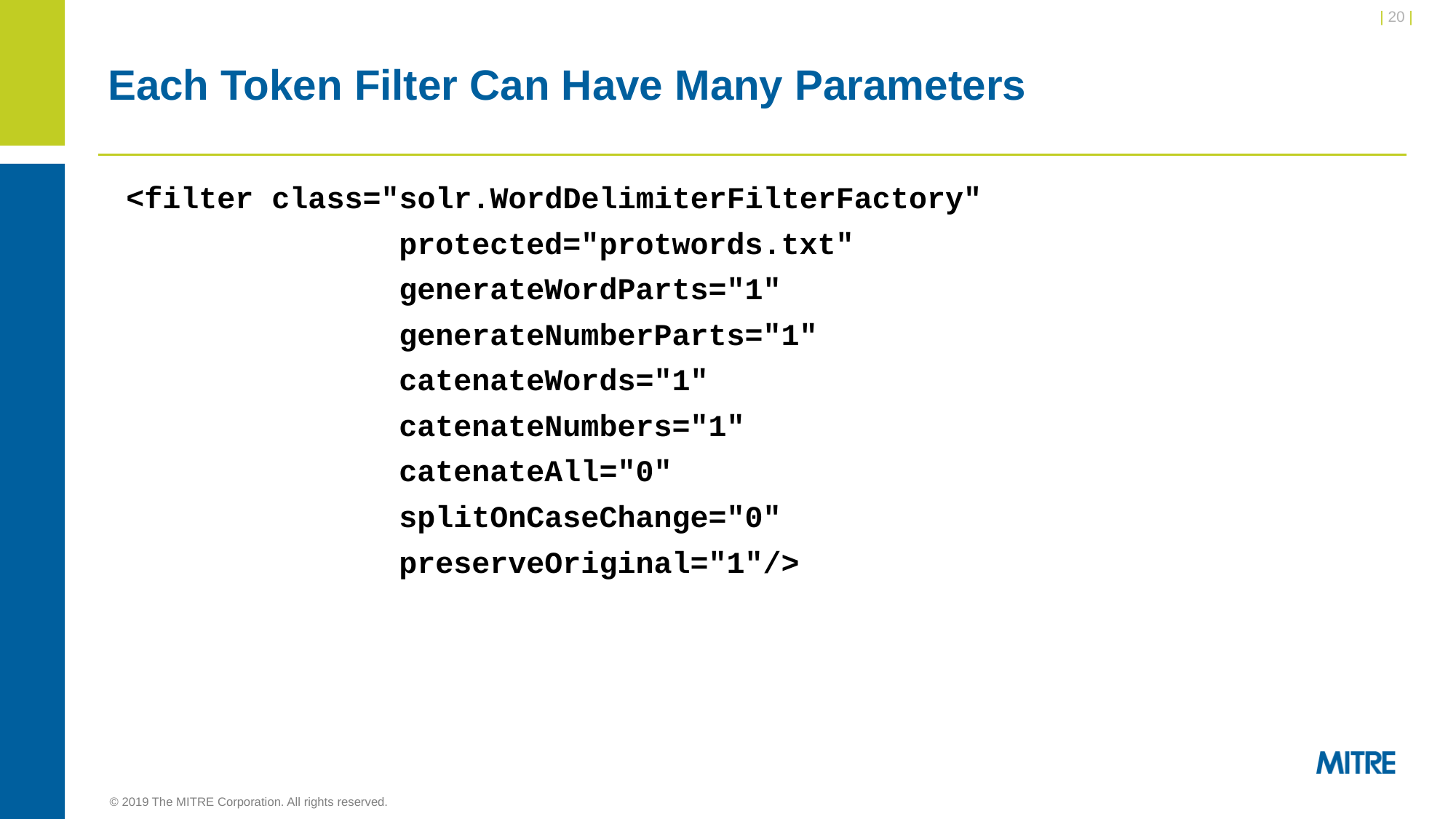

| 20 |
# Each Token Filter Can Have Many Parameters
 <filter class="solr.WordDelimiterFilterFactory"
                protected="protwords.txt"
                generateWordParts="1"
                generateNumberParts="1"
                catenateWords="1"
                catenateNumbers="1"
                catenateAll="0"
                splitOnCaseChange="0"
                preserveOriginal="1"/>
© 2019 The MITRE Corporation. All rights reserved.